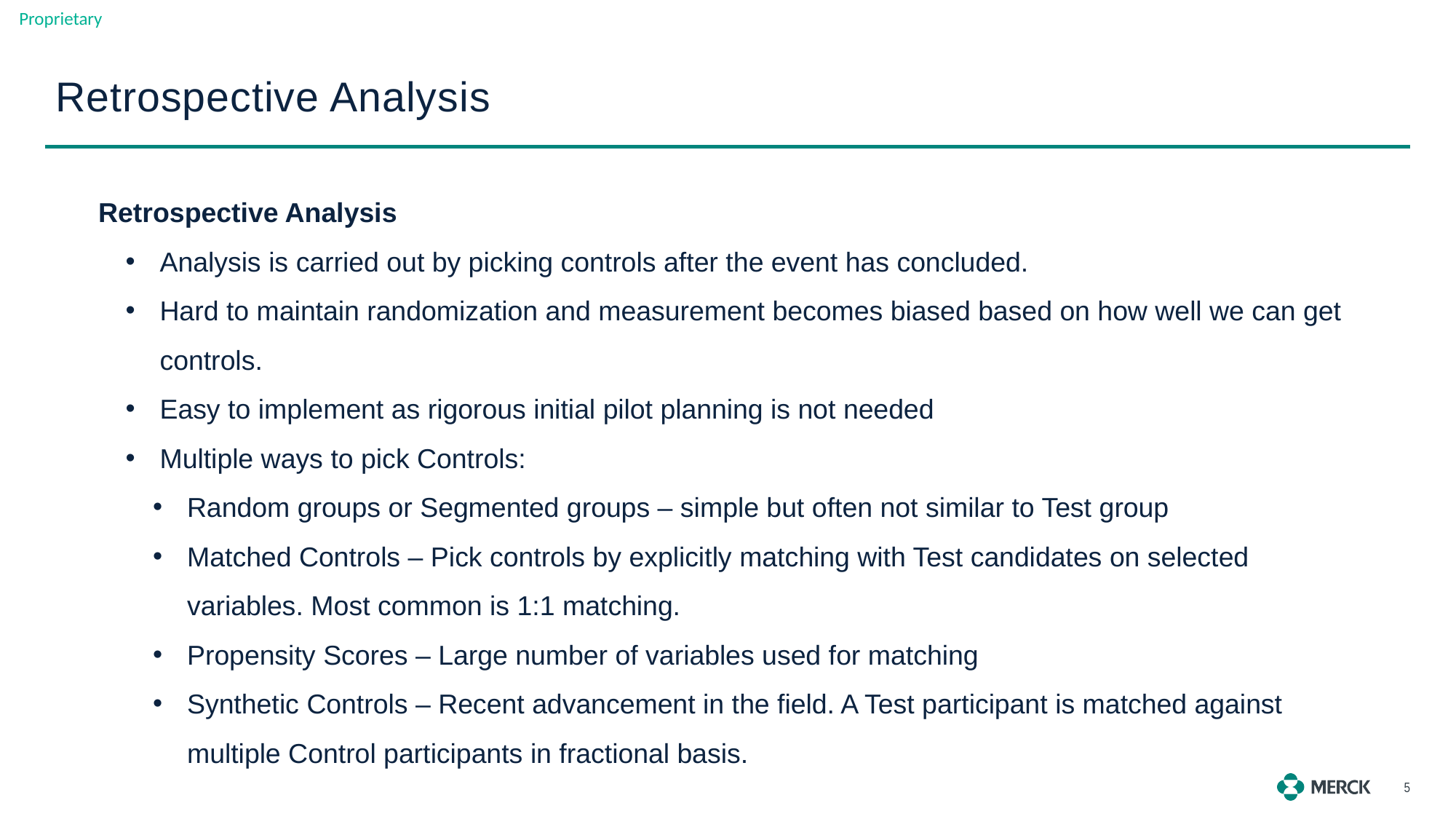

Retrospective Analysis
Retrospective Analysis
Analysis is carried out by picking controls after the event has concluded.
Hard to maintain randomization and measurement becomes biased based on how well we can get controls.
Easy to implement as rigorous initial pilot planning is not needed
Multiple ways to pick Controls:
Random groups or Segmented groups – simple but often not similar to Test group
Matched Controls – Pick controls by explicitly matching with Test candidates on selected variables. Most common is 1:1 matching.
Propensity Scores – Large number of variables used for matching
Synthetic Controls – Recent advancement in the field. A Test participant is matched against multiple Control participants in fractional basis.
5